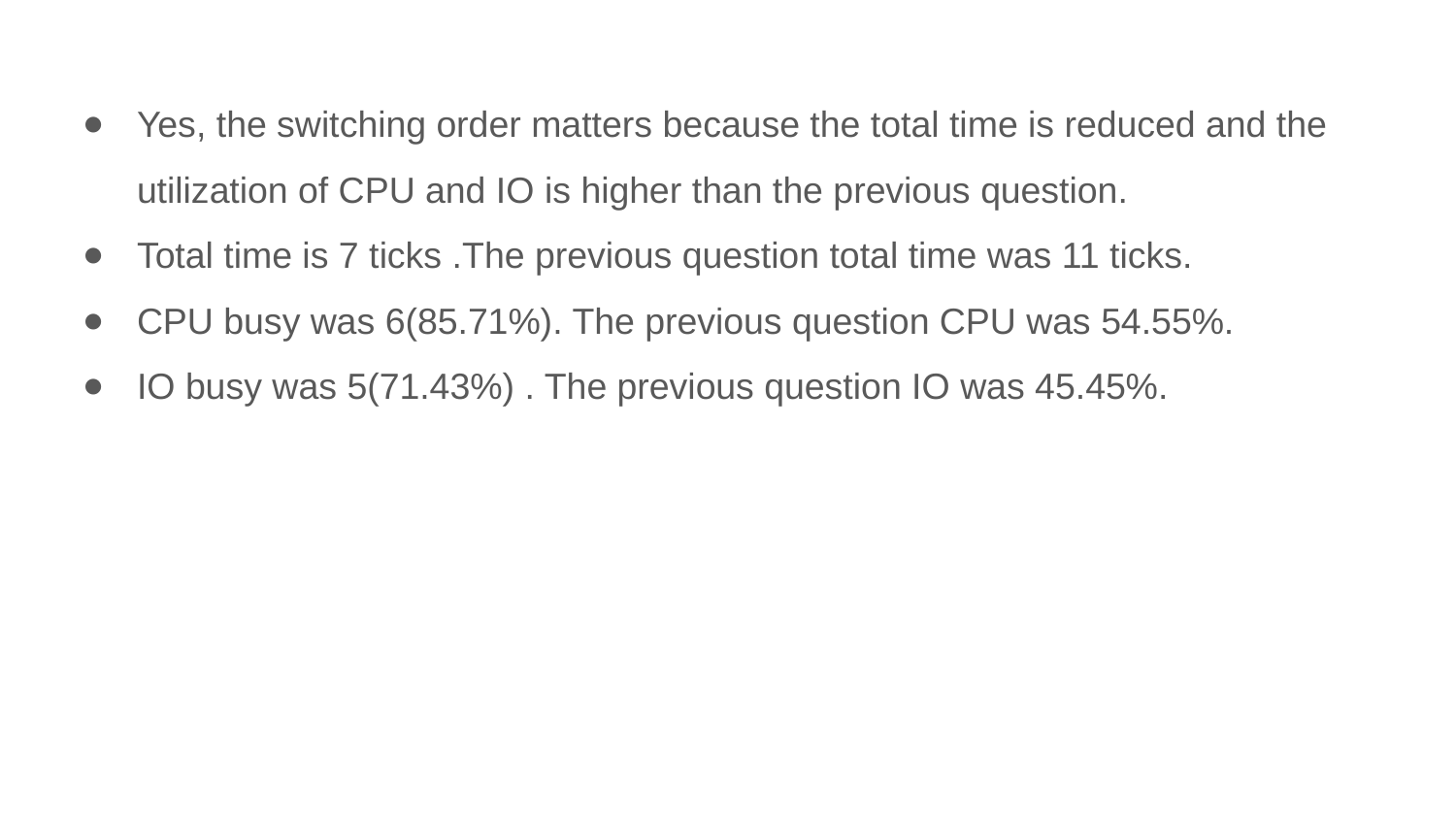

Yes, the switching order matters because the total time is reduced and the utilization of CPU and IO is higher than the previous question.
Total time is 7 ticks .The previous question total time was 11 ticks.
CPU busy was 6(85.71%). The previous question CPU was 54.55%.
IO busy was 5(71.43%) . The previous question IO was 45.45%.